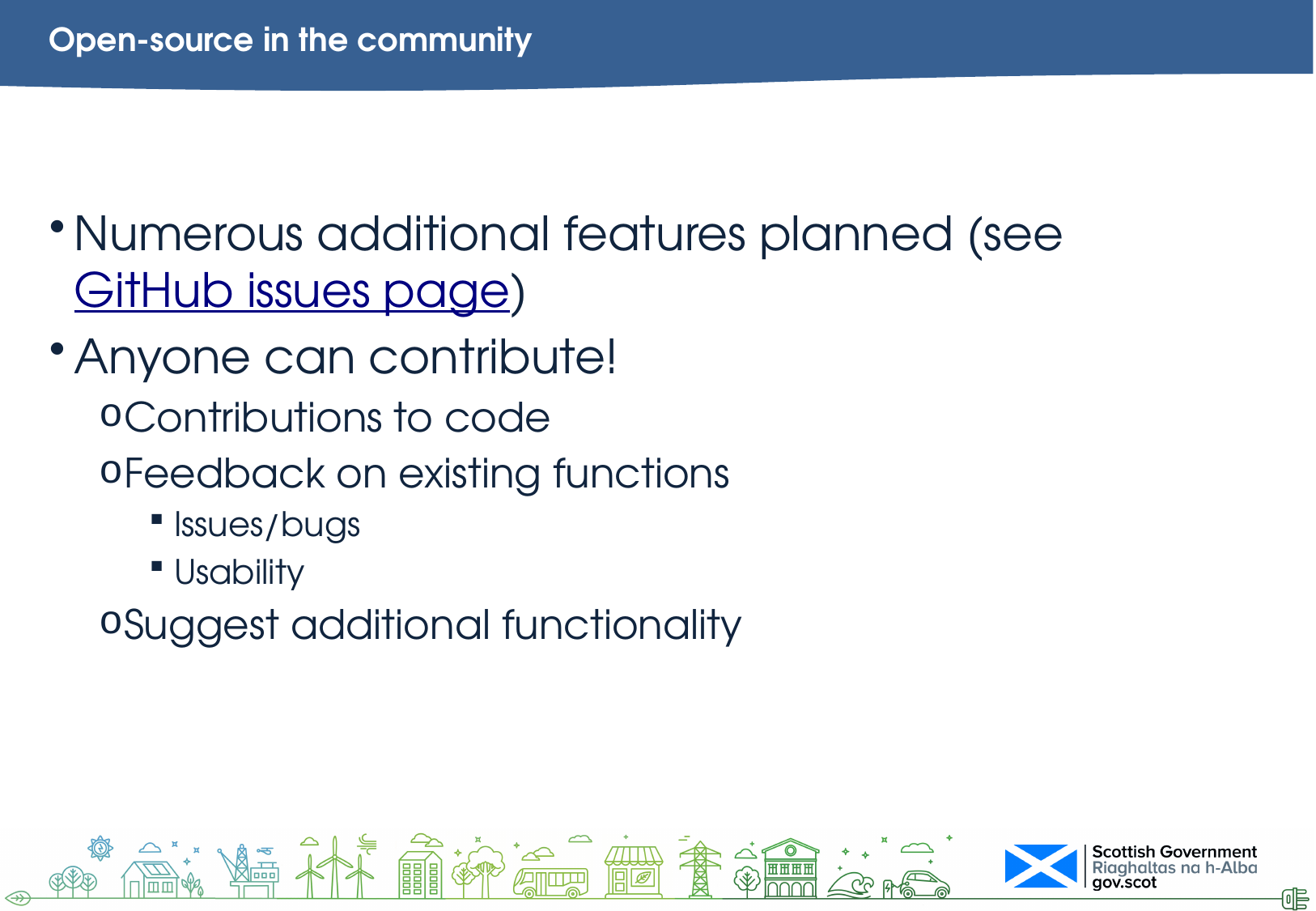

# Open-source in the community
Numerous additional features planned (see GitHub issues page)
Anyone can contribute!
Contributions to code
Feedback on existing functions
Issues/bugs
Usability
Suggest additional functionality